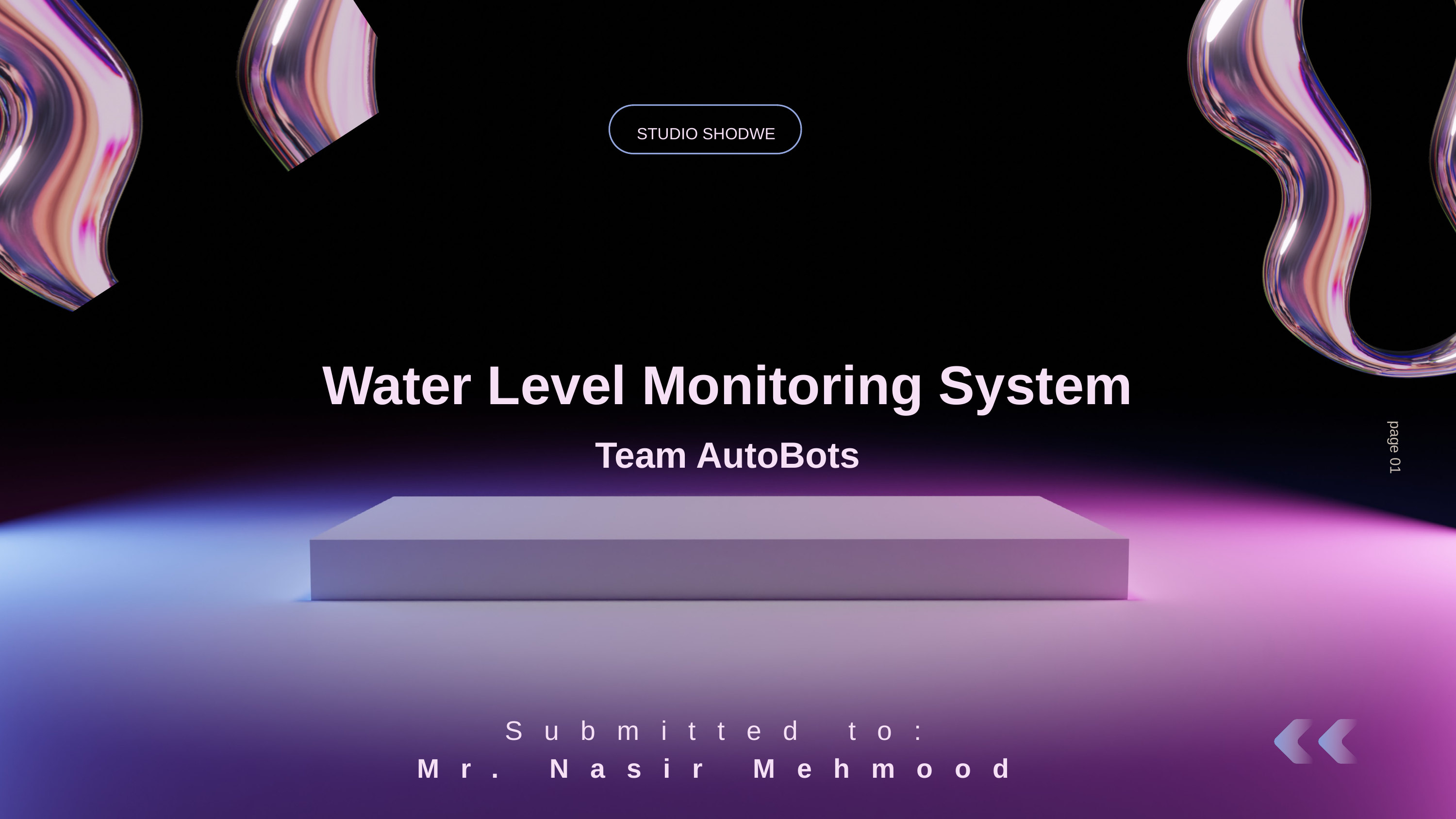

STUDIO SHODWE
Water Level Monitoring System
page 01
Team AutoBots
Submitted to:
Mr. Nasir Mehmood